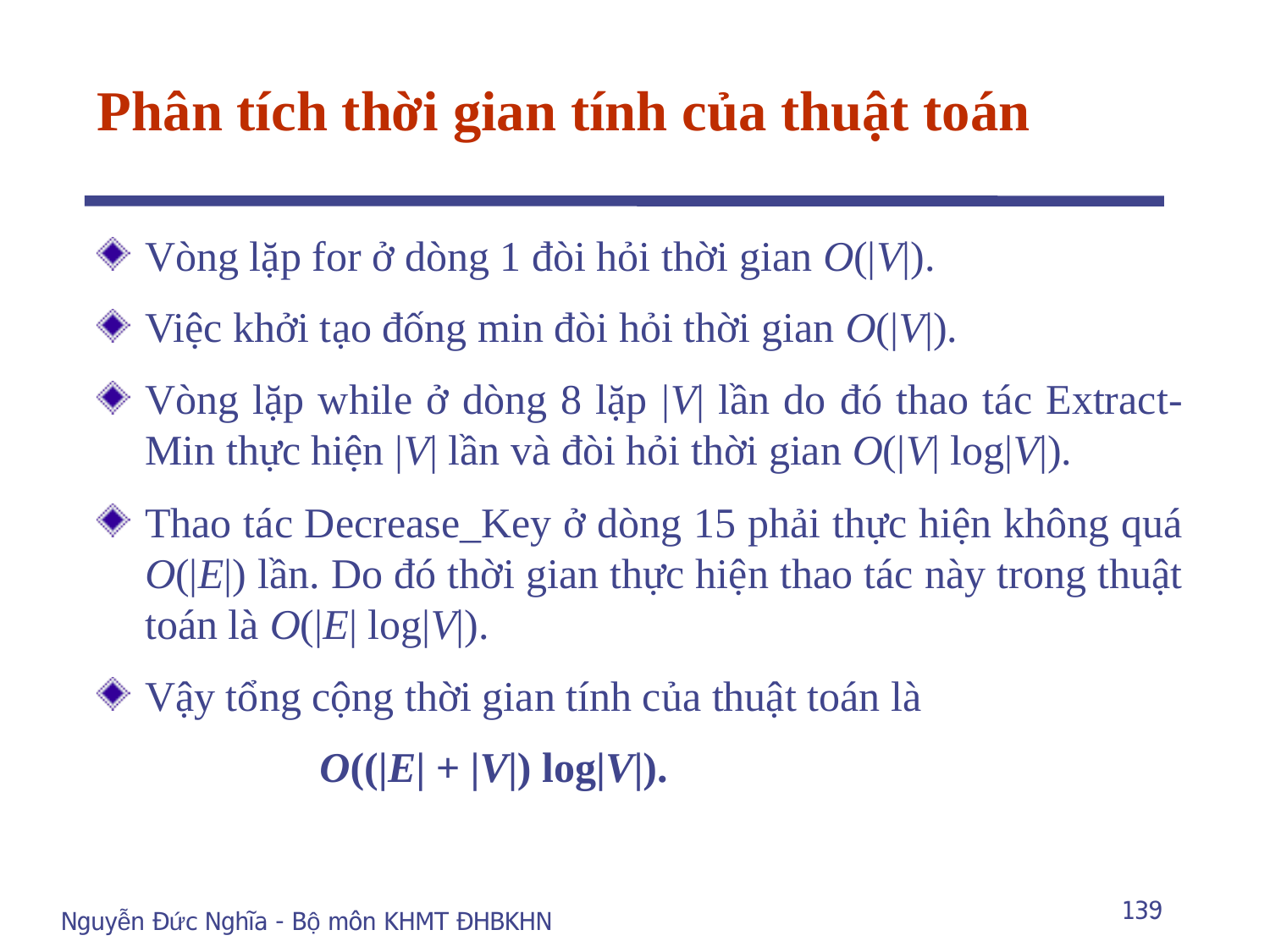

# Phân tích thời gian tính của thuật toán
Vòng lặp for ở dòng 1 đòi hỏi thời gian O(|V|).
Việc khởi tạo đống min đòi hỏi thời gian O(|V|).
Vòng lặp while ở dòng 8 lặp |V| lần do đó thao tác Extract-Min thực hiện |V| lần và đòi hỏi thời gian O(|V| log|V|).
Thao tác Decrease_Key ở dòng 15 phải thực hiện không quá O(|E|) lần. Do đó thời gian thực hiện thao tác này trong thuật toán là O(|E| log|V|).
Vậy tổng cộng thời gian tính của thuật toán là
                     O((|E| + |V|) log|V|).

139
Nguyễn Đức Nghĩa - Bộ môn KHMT ĐHBKHN